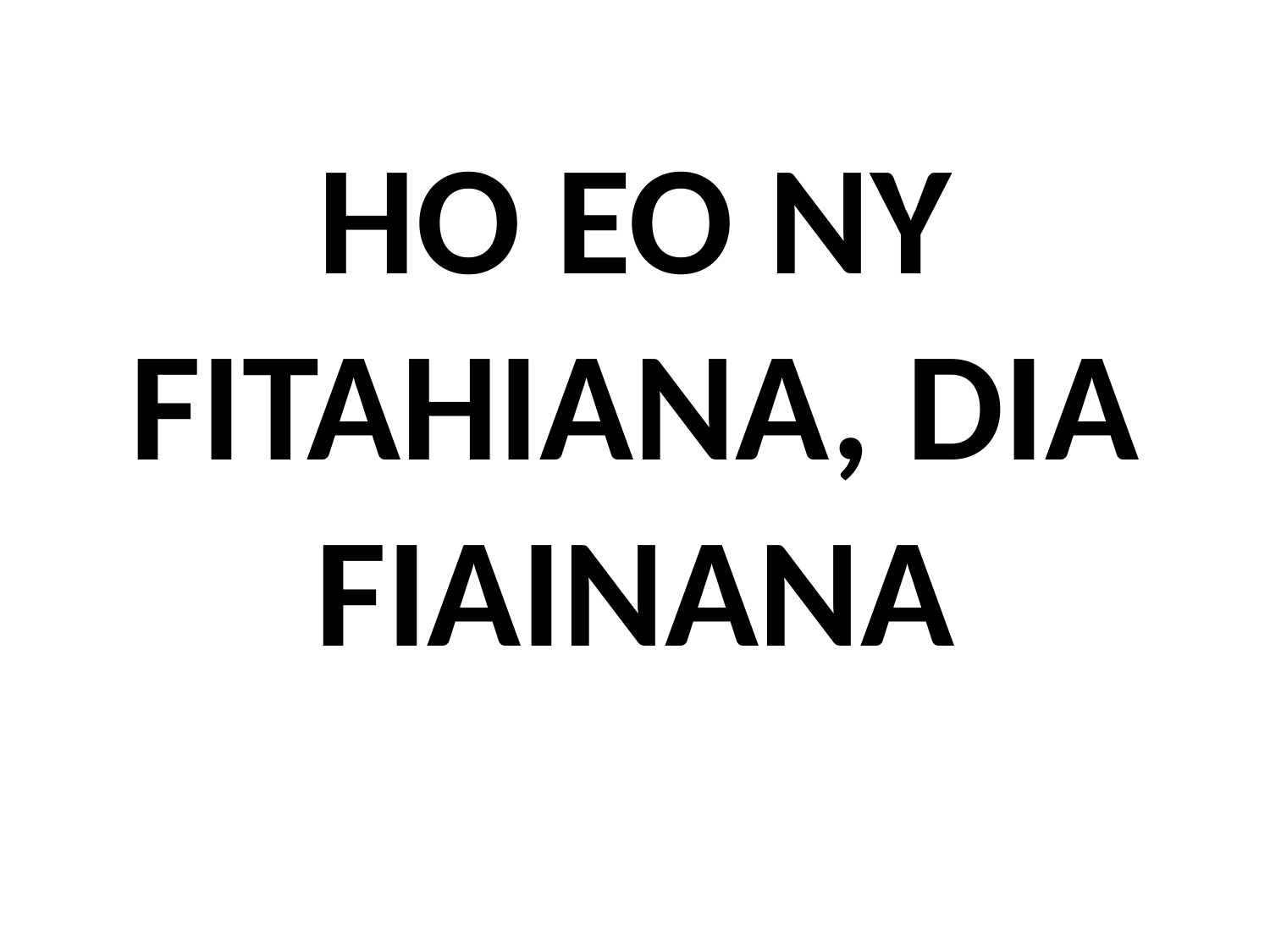

# HO EO NY FITAHIANA, DIA FIAINANA